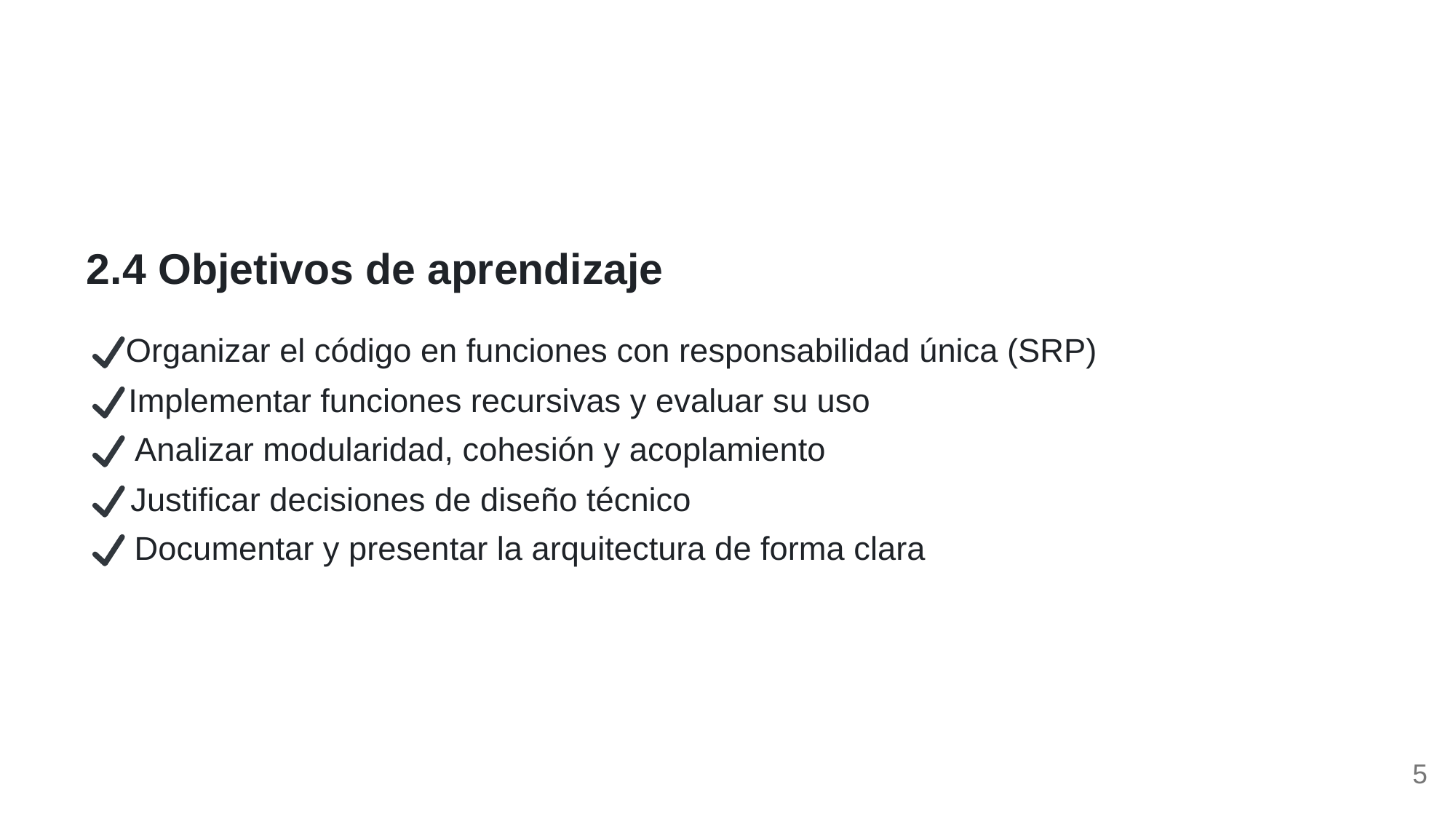

2.4 Objetivos de aprendizaje
 Organizar el código en funciones con responsabilidad única (SRP)

 Implementar funciones recursivas y evaluar su uso

 Analizar modularidad, cohesión y acoplamiento

 Justificar decisiones de diseño técnico

 Documentar y presentar la arquitectura de forma clara

5